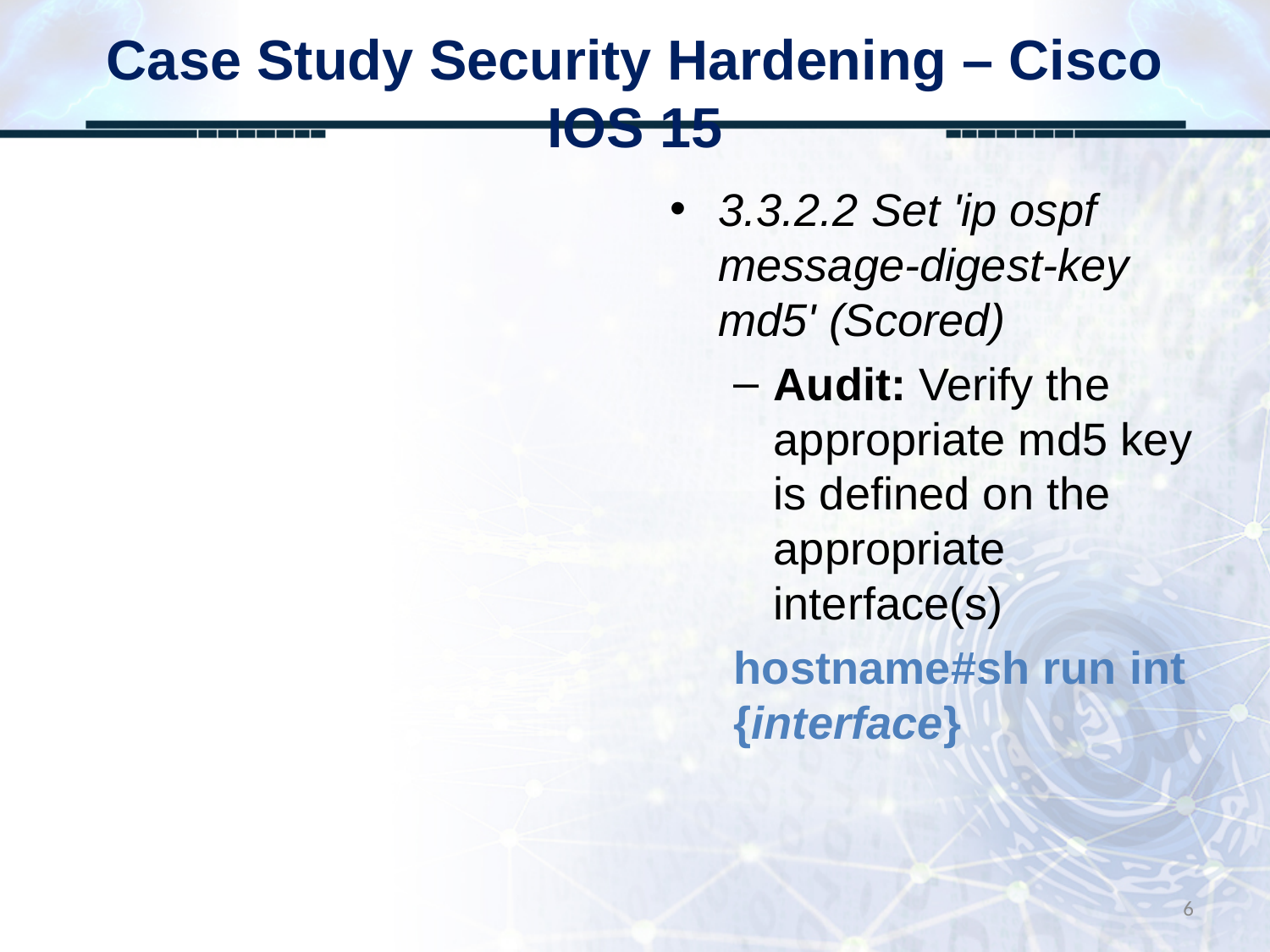

# Case Study Security Hardening – Cisco IOS 15
3.3.2.2 Set 'ip ospf message-digest-key md5' (Scored)
Audit: Verify the appropriate md5 key is defined on the appropriate interface(s)
hostname#sh run int {interface}
6